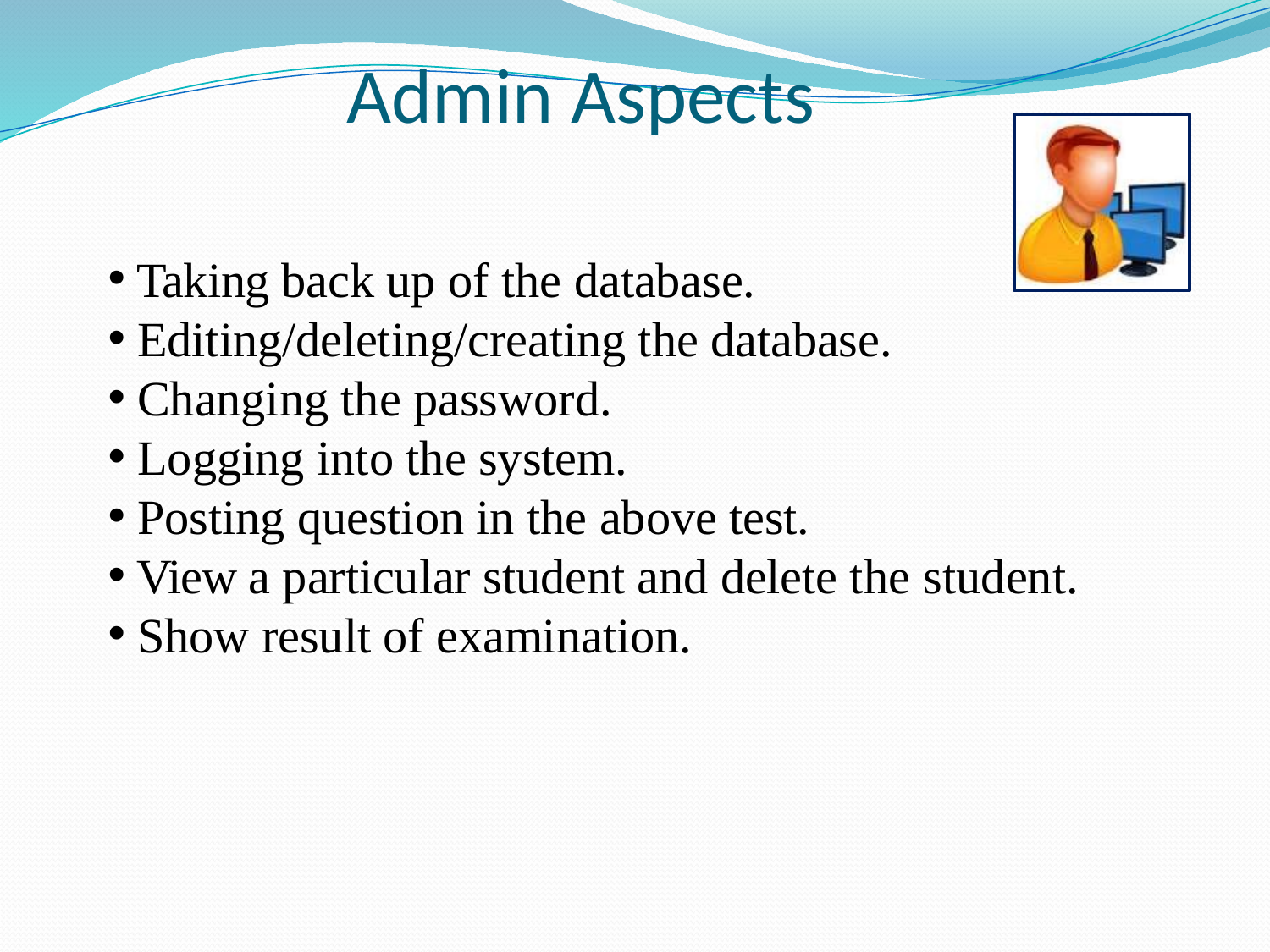

# Admin Aspects

Taking back up of the database.
Editing/deleting/creating the database.
Changing the password.
Logging into the system.
Posting question in the above test.
View a particular student and delete the student.
Show result of examination.